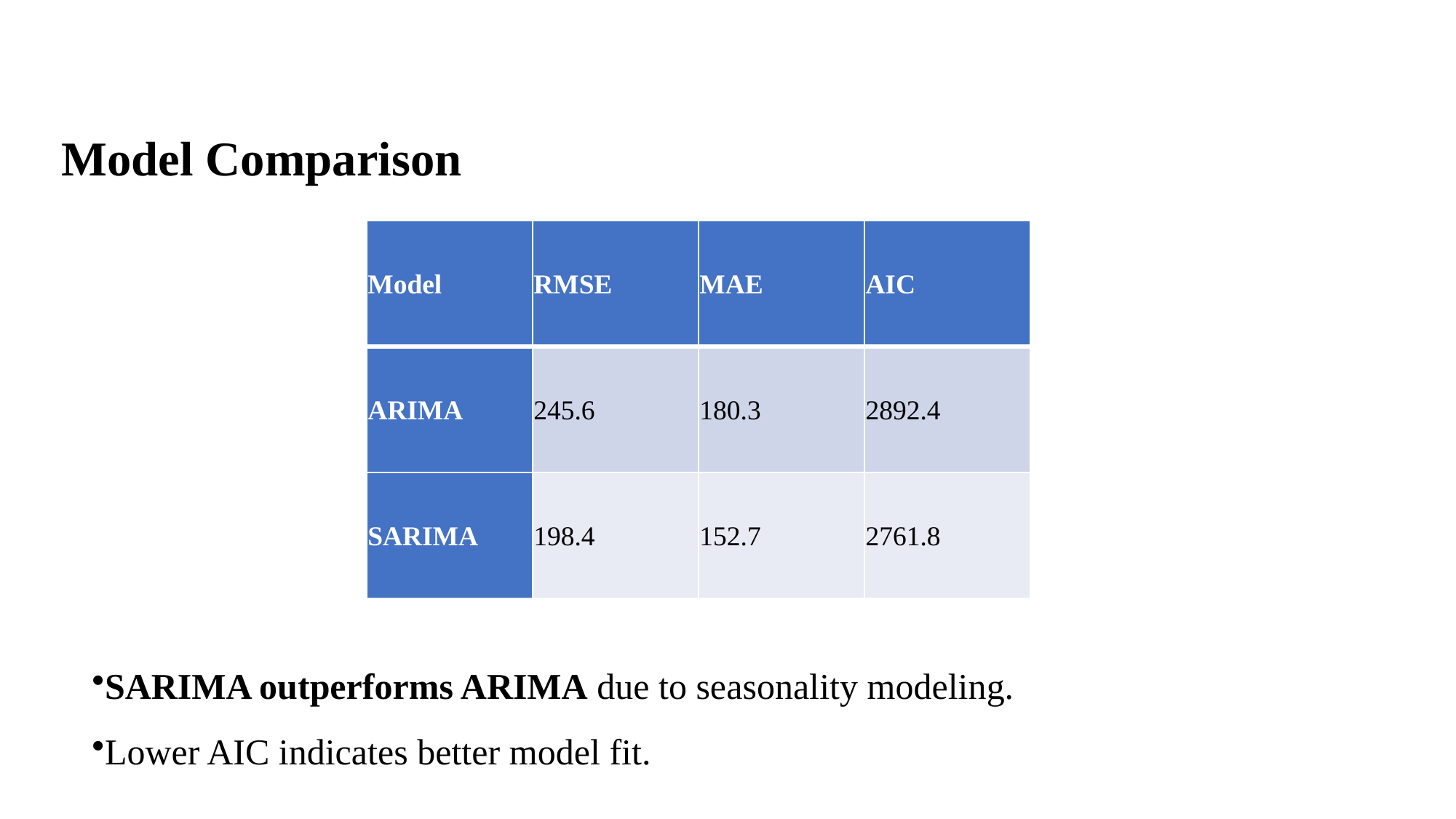

Model Comparison
| Model | RMSE | MAE | AIC |
| --- | --- | --- | --- |
| ARIMA | 245.6 | 180.3 | 2892.4 |
| SARIMA | 198.4 | 152.7 | 2761.8 |
SARIMA outperforms ARIMA due to seasonality modeling.
Lower AIC indicates better model fit.